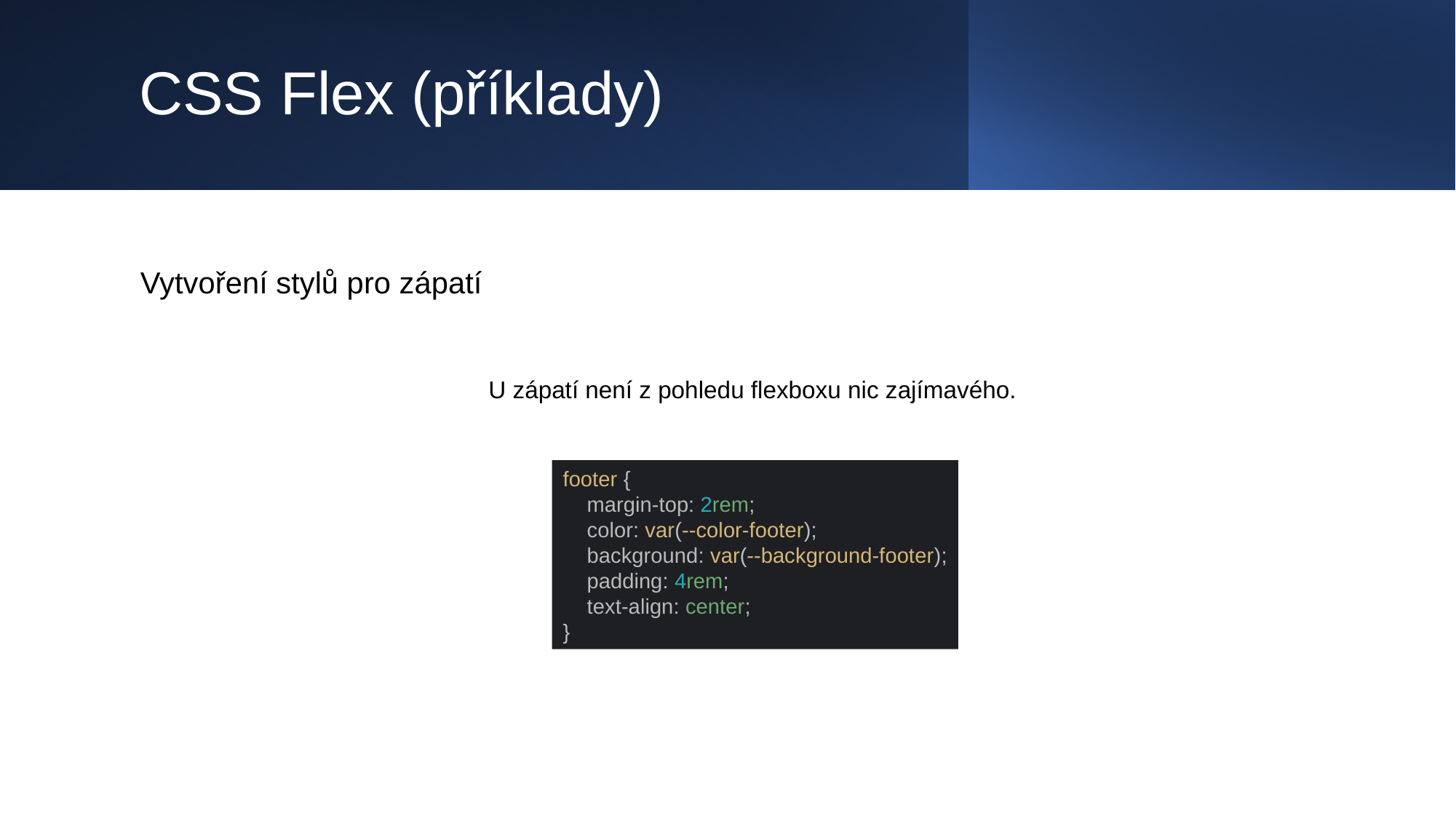

# CSS Flex (příklady)
Vytvoření stylů pro zápatí
U zápatí není z pohledu flexboxu nic zajímavého.
footer {
    margin-top: 2rem;
    color: var(--color-footer);
    background: var(--background-footer);
    padding: 4rem;
    text-align: center;
}